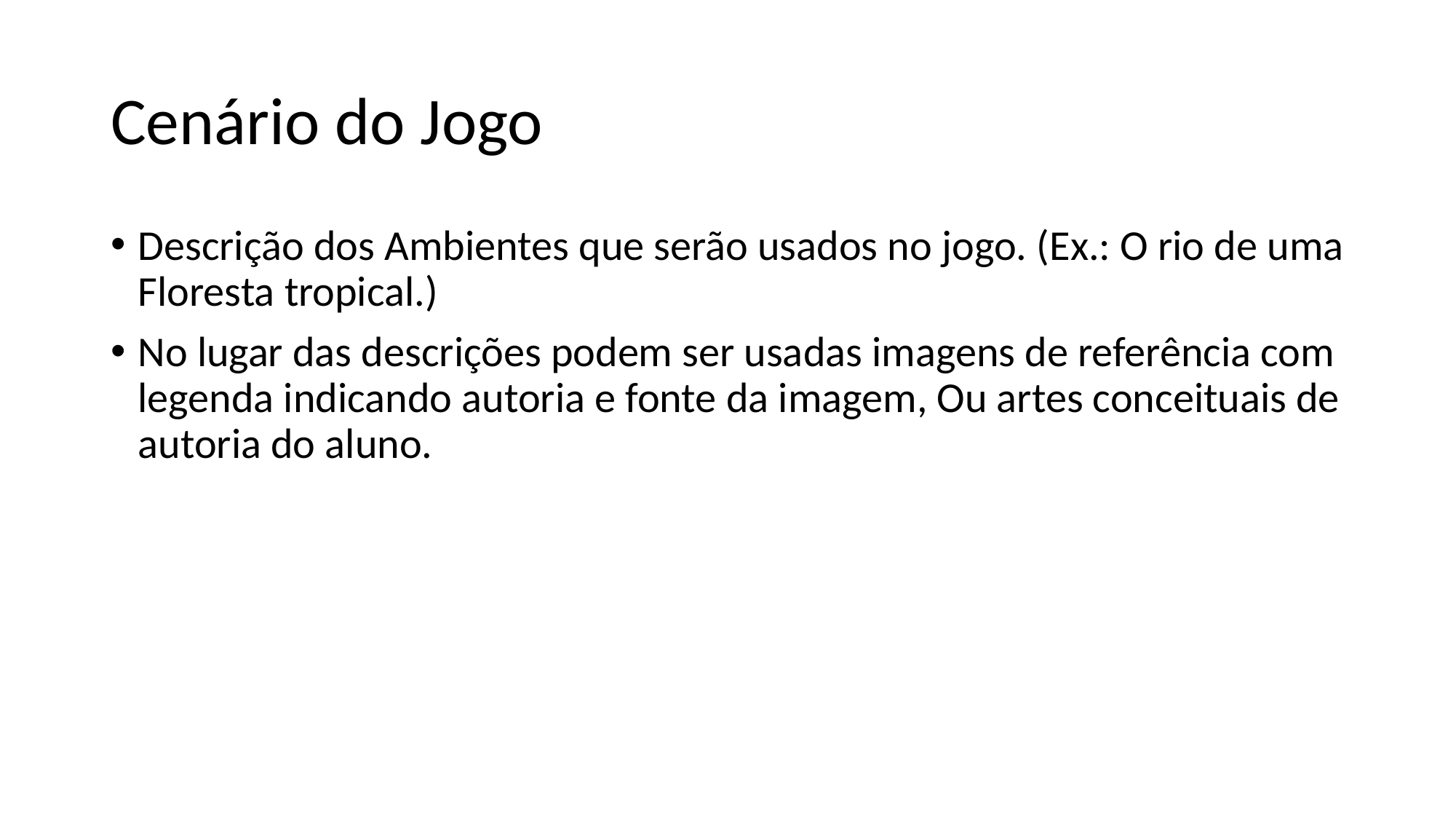

Cenário do Jogo
Descrição dos Ambientes que serão usados no jogo. (Ex.: O rio de uma Floresta tropical.)
No lugar das descrições podem ser usadas imagens de referência com legenda indicando autoria e fonte da imagem, Ou artes conceituais de autoria do aluno.